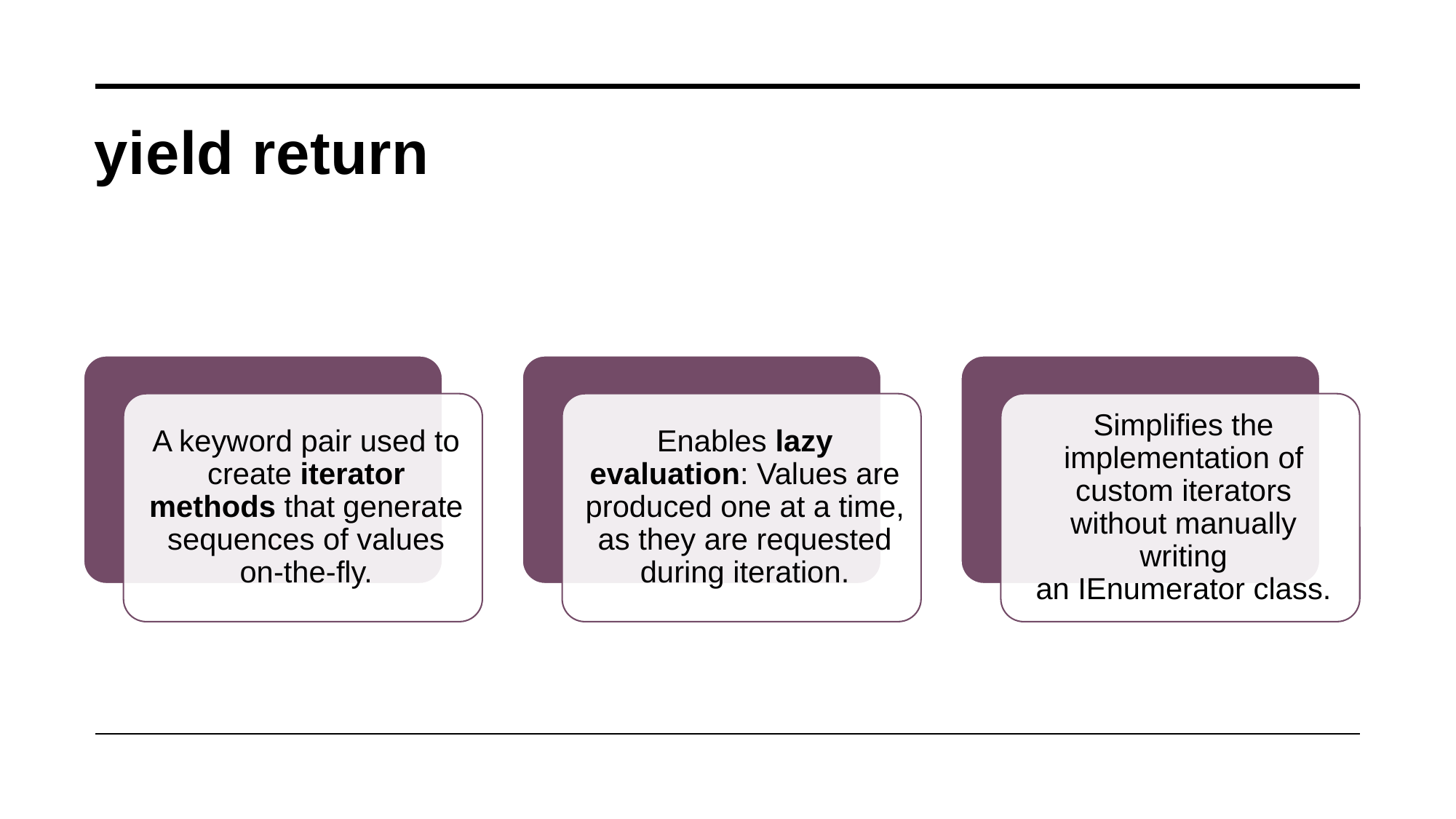

# yield return

A keyword pair used to create iterator methods that generate sequences of values on-the-fly.
Enables lazy evaluation: Values are produced one at a time, as they are requested during iteration.
Simplifies the implementation of custom iterators without manually writing an IEnumerator class.